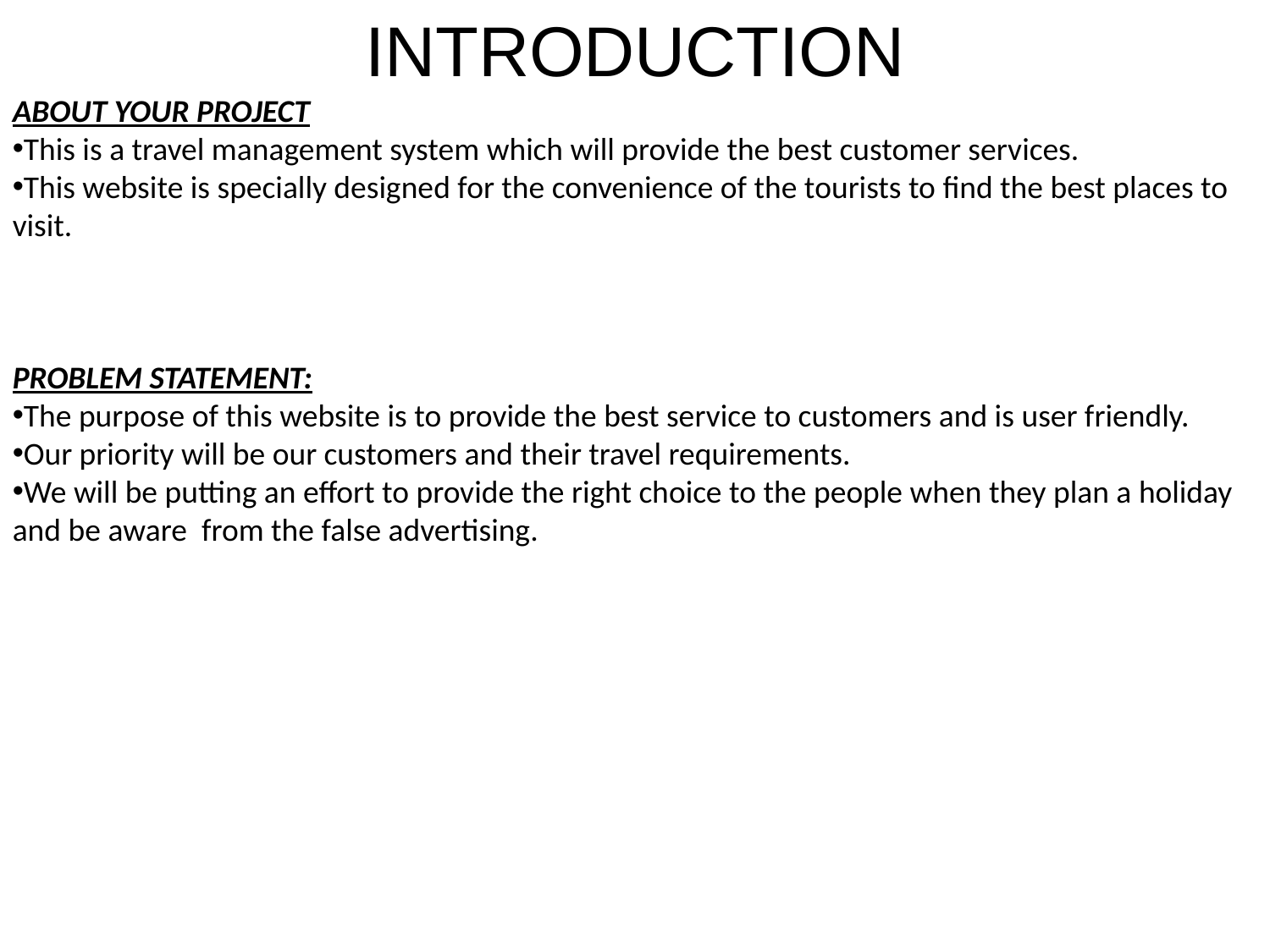

INTRODUCTION
ABOUT YOUR PROJECT
This is a travel management system which will provide the best customer services.
This website is specially designed for the convenience of the tourists to find the best places to visit.

PROBLEM STATEMENT:
The purpose of this website is to provide the best service to customers and is user friendly.
Our priority will be our customers and their travel requirements.
We will be putting an effort to provide the right choice to the people when they plan a holiday and be aware  from the false advertising.